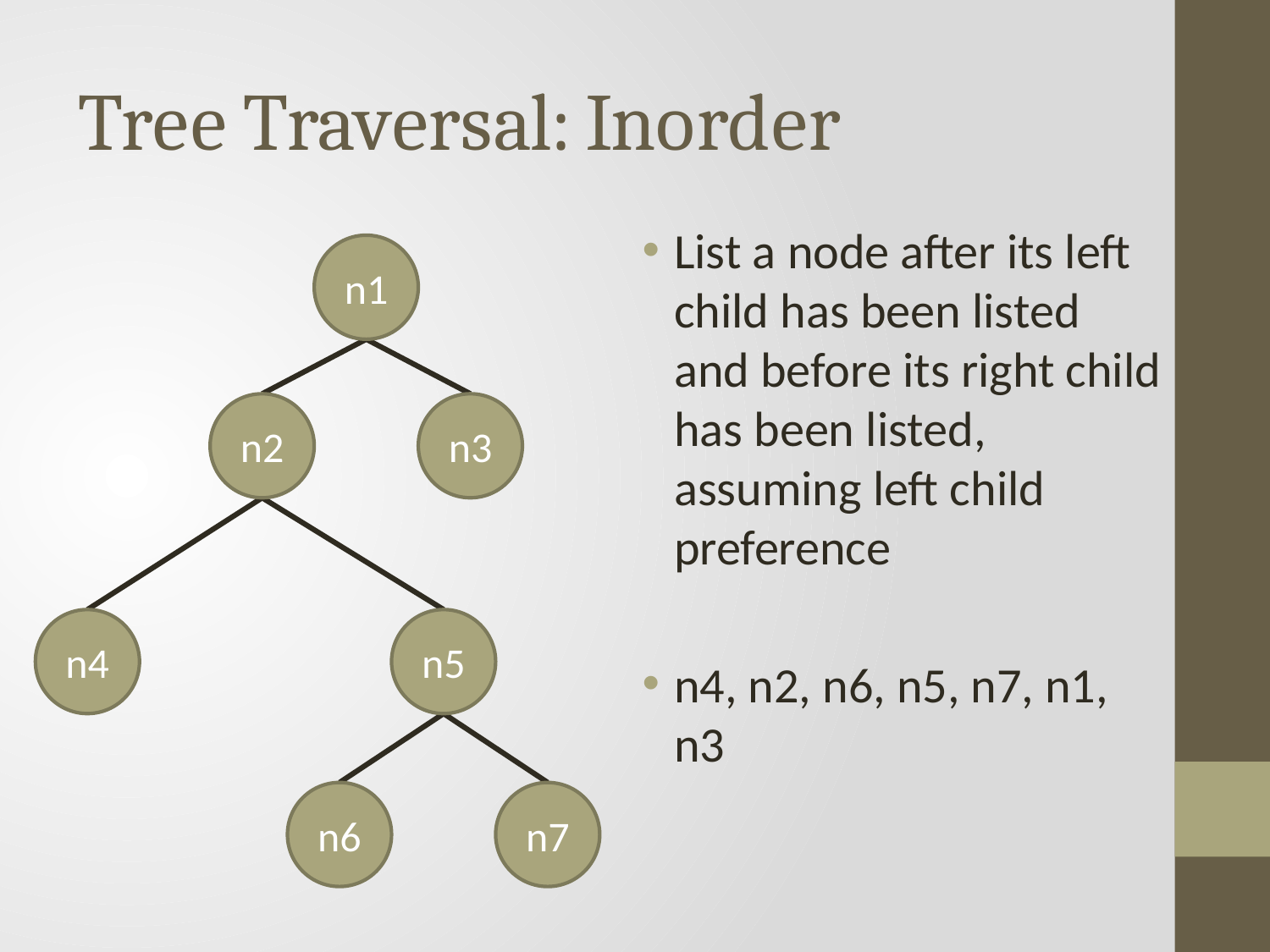

# Tree Traversal: Inorder
List a node after its left child has been listed and before its right child has been listed, assuming left child preference

n4, n2, n6, n5, n7, n1, n3
n1
n2
n3
n4
n5
n6
n7